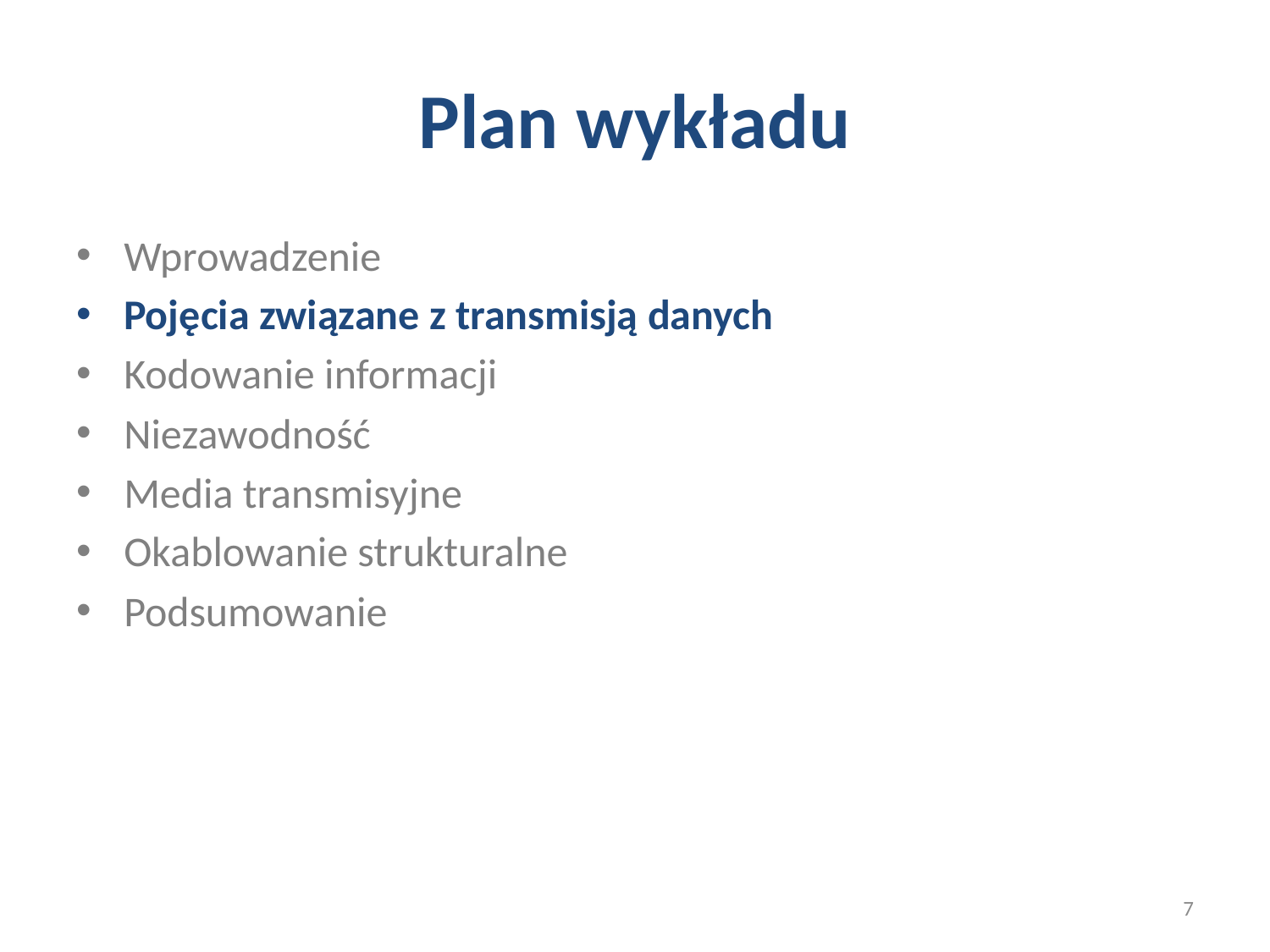

# Plan wykładu
Wprowadzenie
Pojęcia związane z transmisją danych
Kodowanie informacji
Niezawodność
Media transmisyjne
Okablowanie strukturalne
Podsumowanie
7